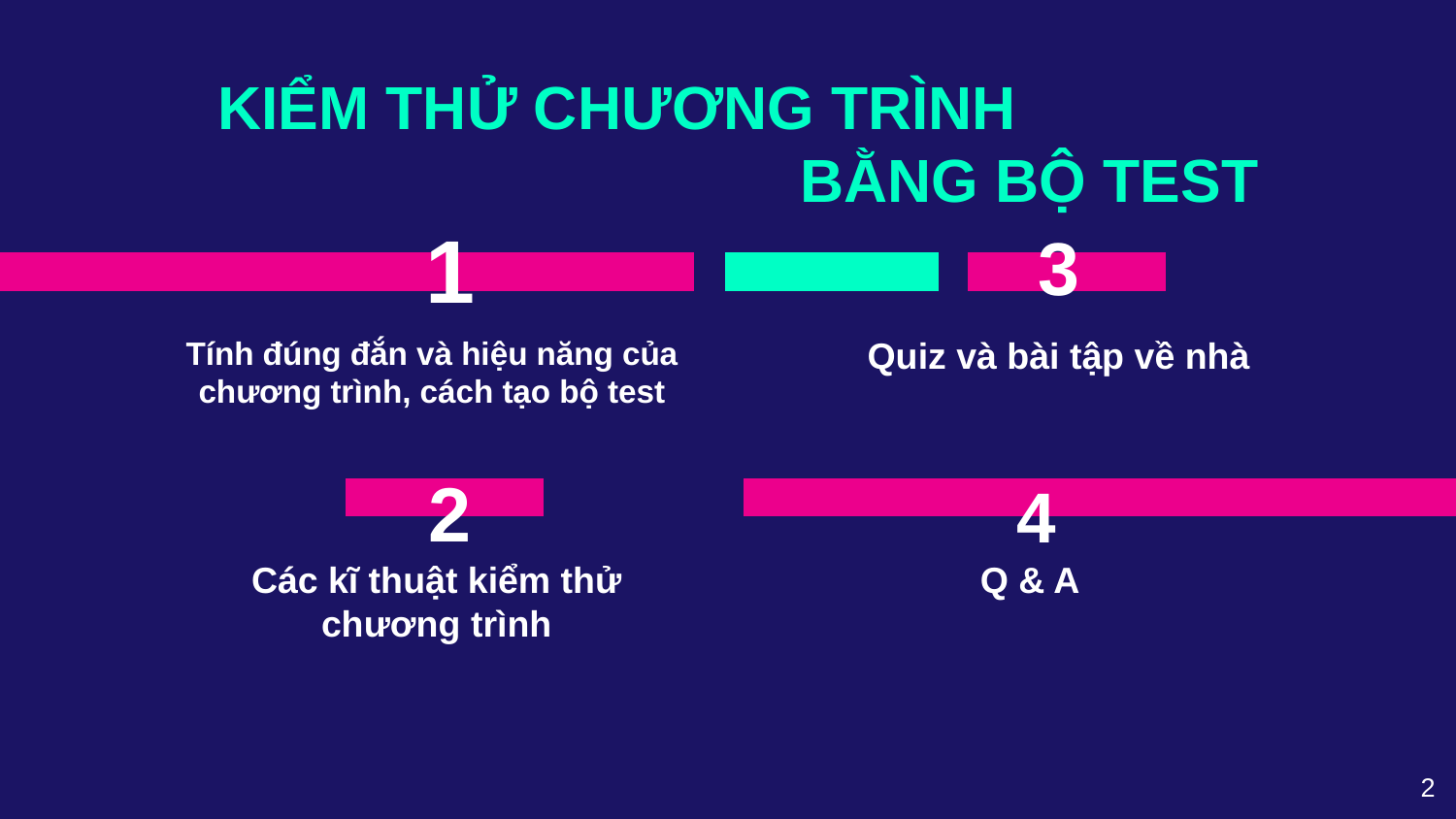

KIỂM THỬ CHƯƠNG TRÌNH
BẰNG BỘ TEST
# 1
3
Tính đúng đắn và hiệu năng của chương trình, cách tạo bộ test
Quiz và bài tập về nhà

2
4
Các kĩ thuật kiểm thử chương trình
Q & A
2